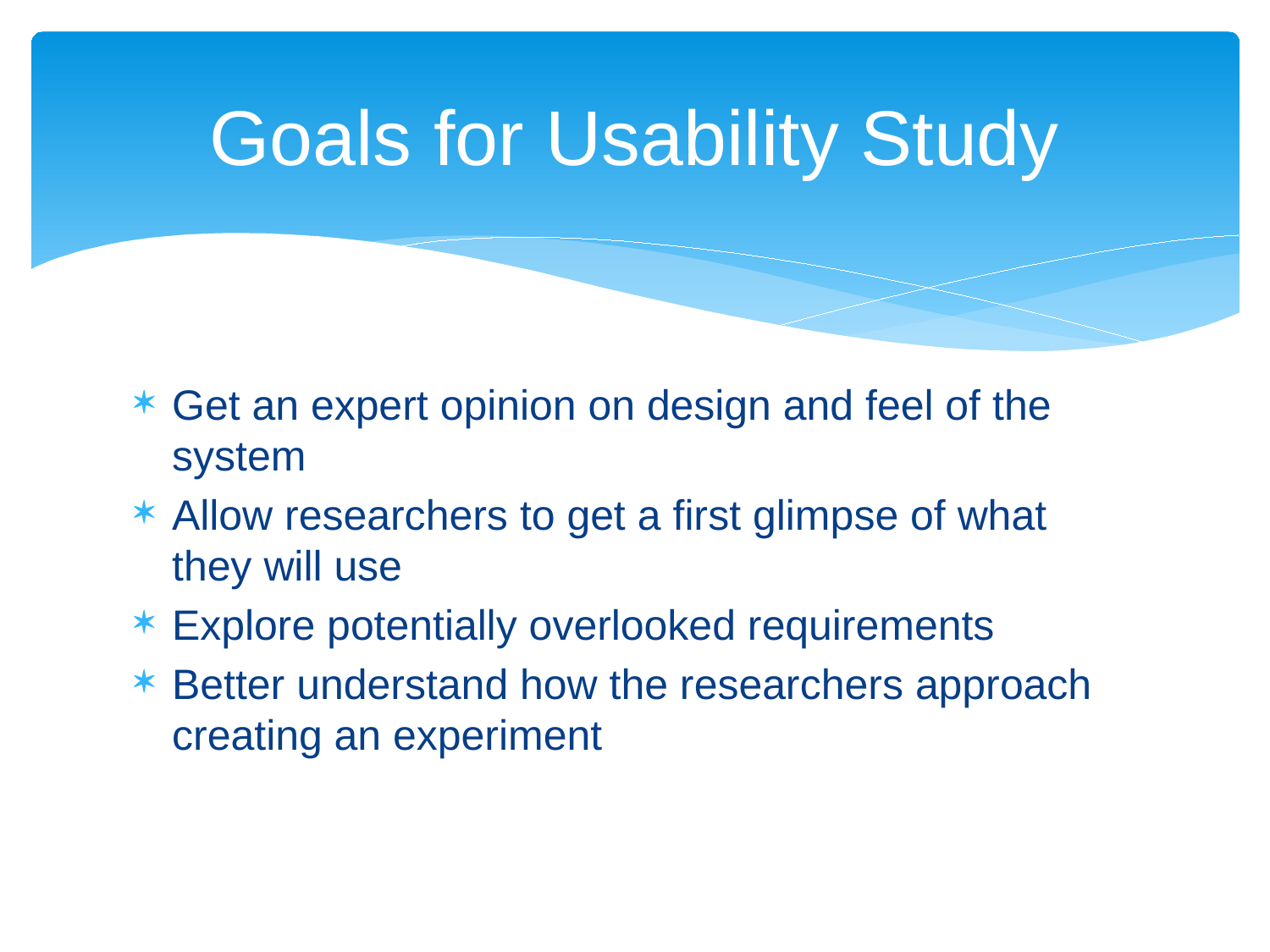

# Goals for Usability Study
Get an expert opinion on design and feel of the system
Allow researchers to get a first glimpse of what they will use
Explore potentially overlooked requirements
Better understand how the researchers approach creating an experiment